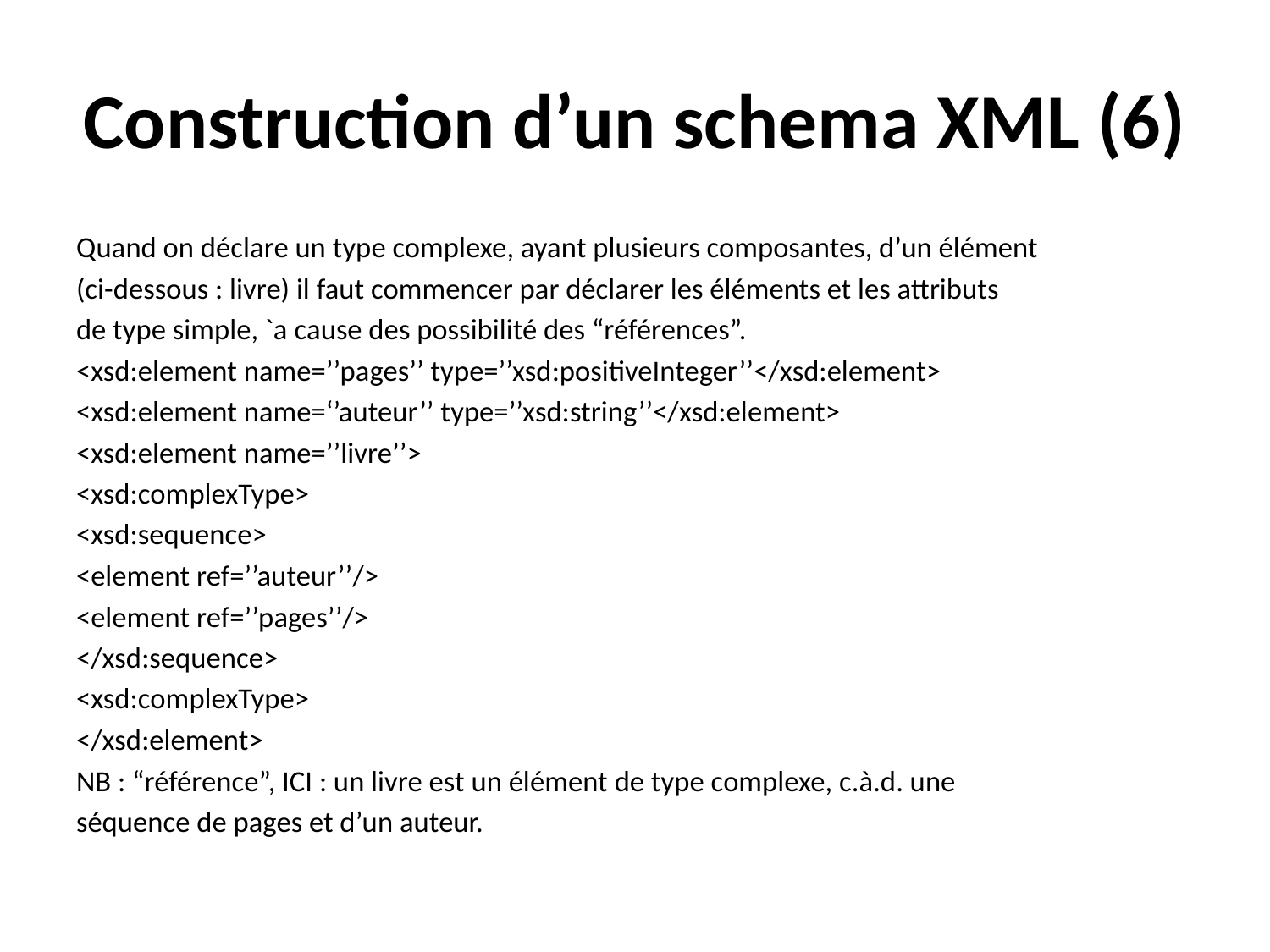

# Construction d’un schema XML (6)
Quand on déclare un type complexe, ayant plusieurs composantes, d’un élément
(ci-dessous : livre) il faut commencer par déclarer les éléments et les attributs
de type simple, `a cause des possibilité des “références”.
<xsd:element name=’’pages’’ type=’’xsd:positiveInteger’’</xsd:element>
<xsd:element name=‘’auteur’’ type=’’xsd:string’’</xsd:element>
<xsd:element name=’’livre’’>
<xsd:complexType>
<xsd:sequence>
<element ref=’’auteur’’/>
<element ref=’’pages’’/>
</xsd:sequence>
<xsd:complexType>
</xsd:element>
NB : “référence”, ICI : un livre est un élément de type complexe, c.à.d. une
séquence de pages et d’un auteur.